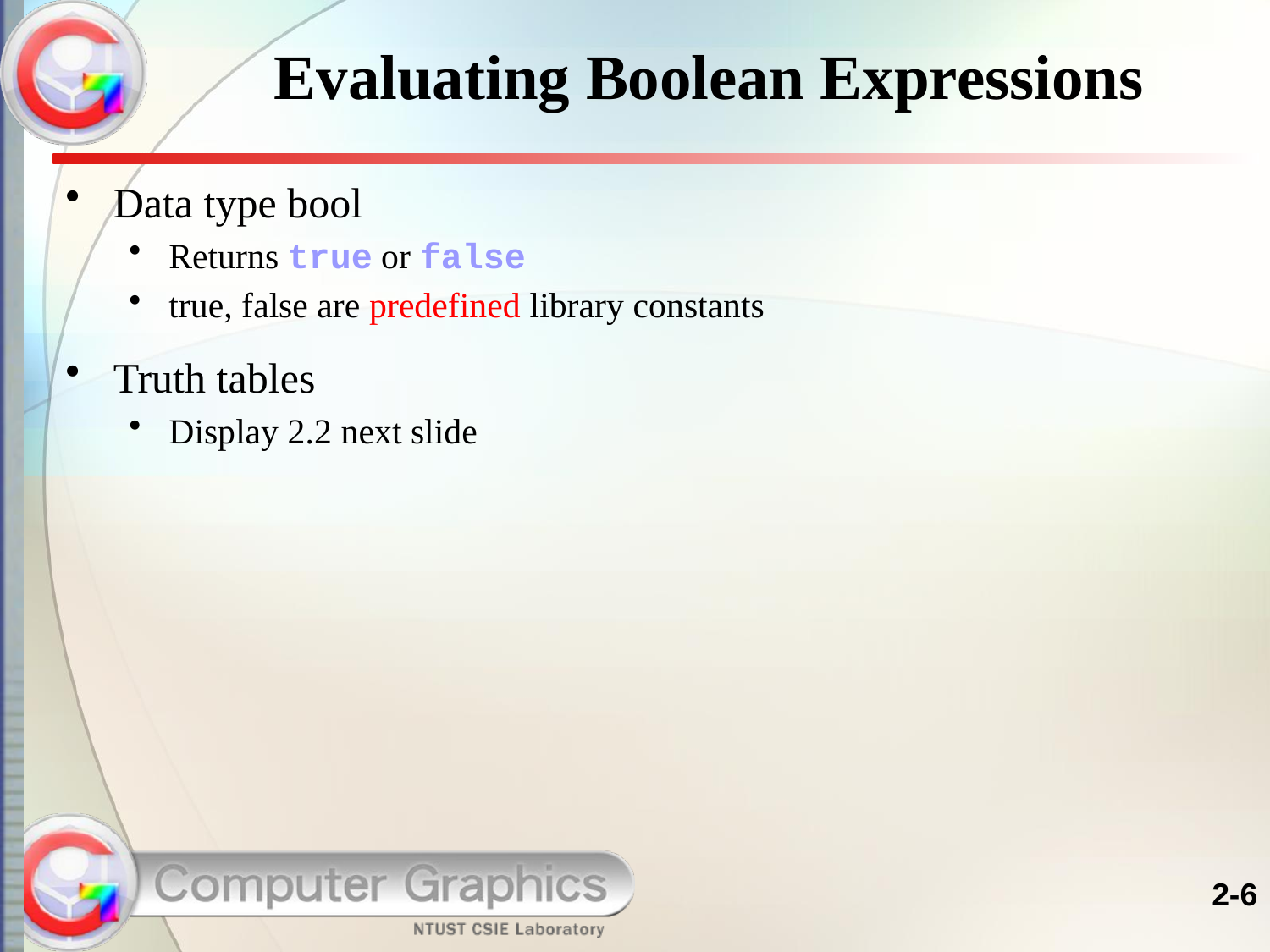

# Evaluating Boolean Expressions
Data type bool
Returns true or false
true, false are predefined library constants
Truth tables
Display 2.2 next slide
2-6